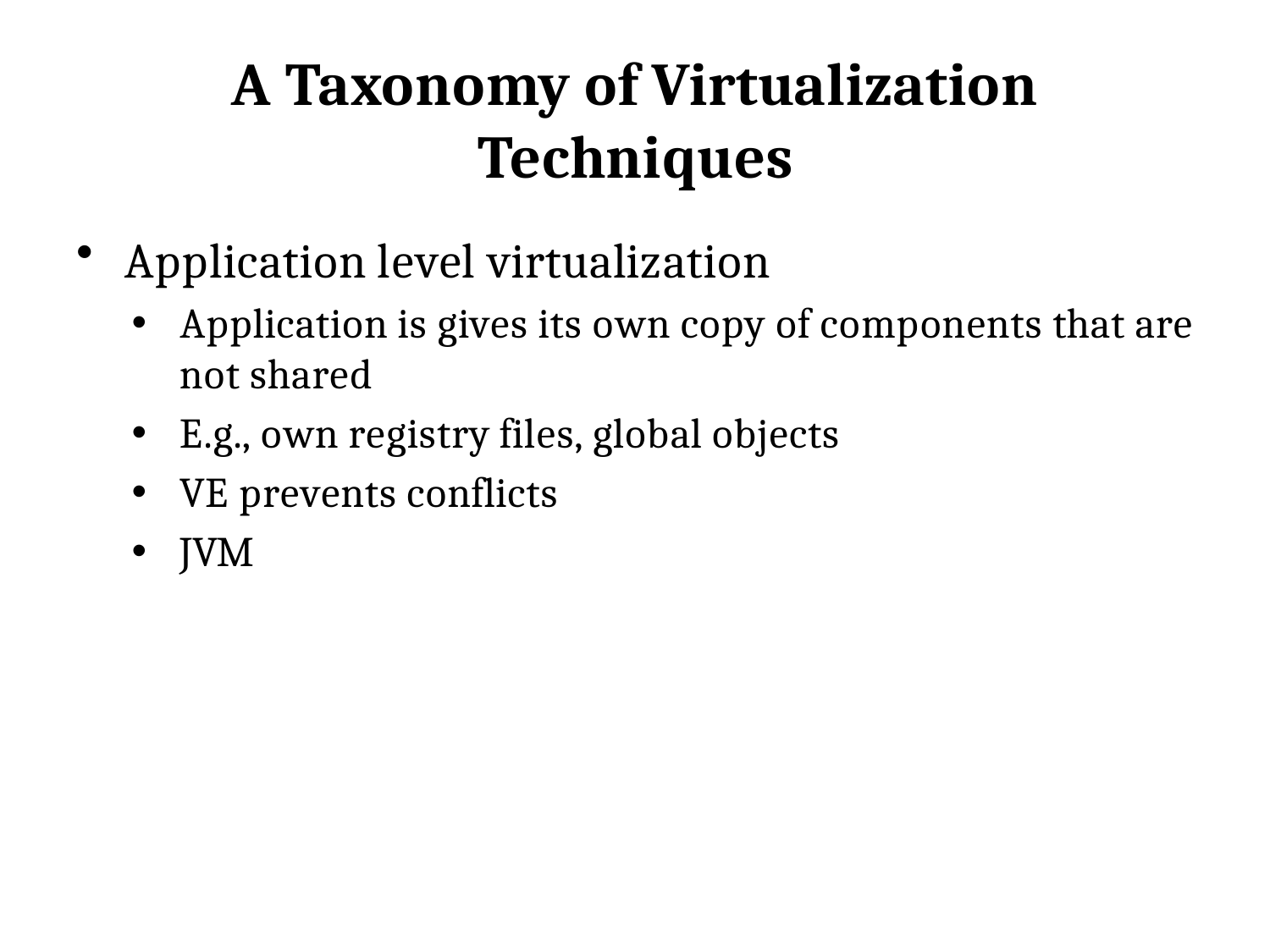

# A Taxonomy of Virtualization Techniques
Application level virtualization
Application is gives its own copy of components that are not shared
E.g., own registry files, global objects
VE prevents conflicts
JVM